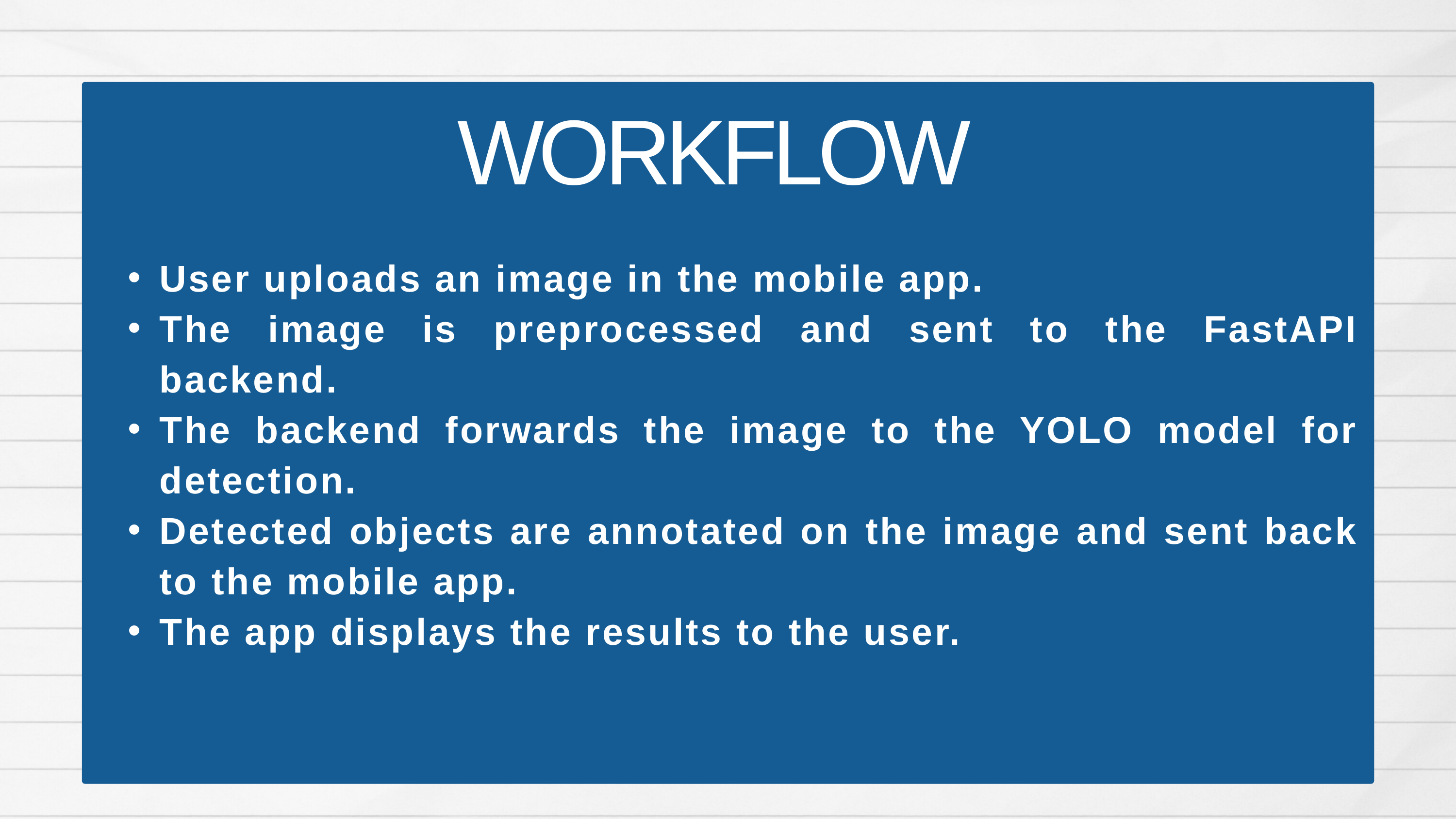

WORKFLOW
User uploads an image in the mobile app.
The image is preprocessed and sent to the FastAPI backend.
The backend forwards the image to the YOLO model for detection.
Detected objects are annotated on the image and sent back to the mobile app.
The app displays the results to the user.